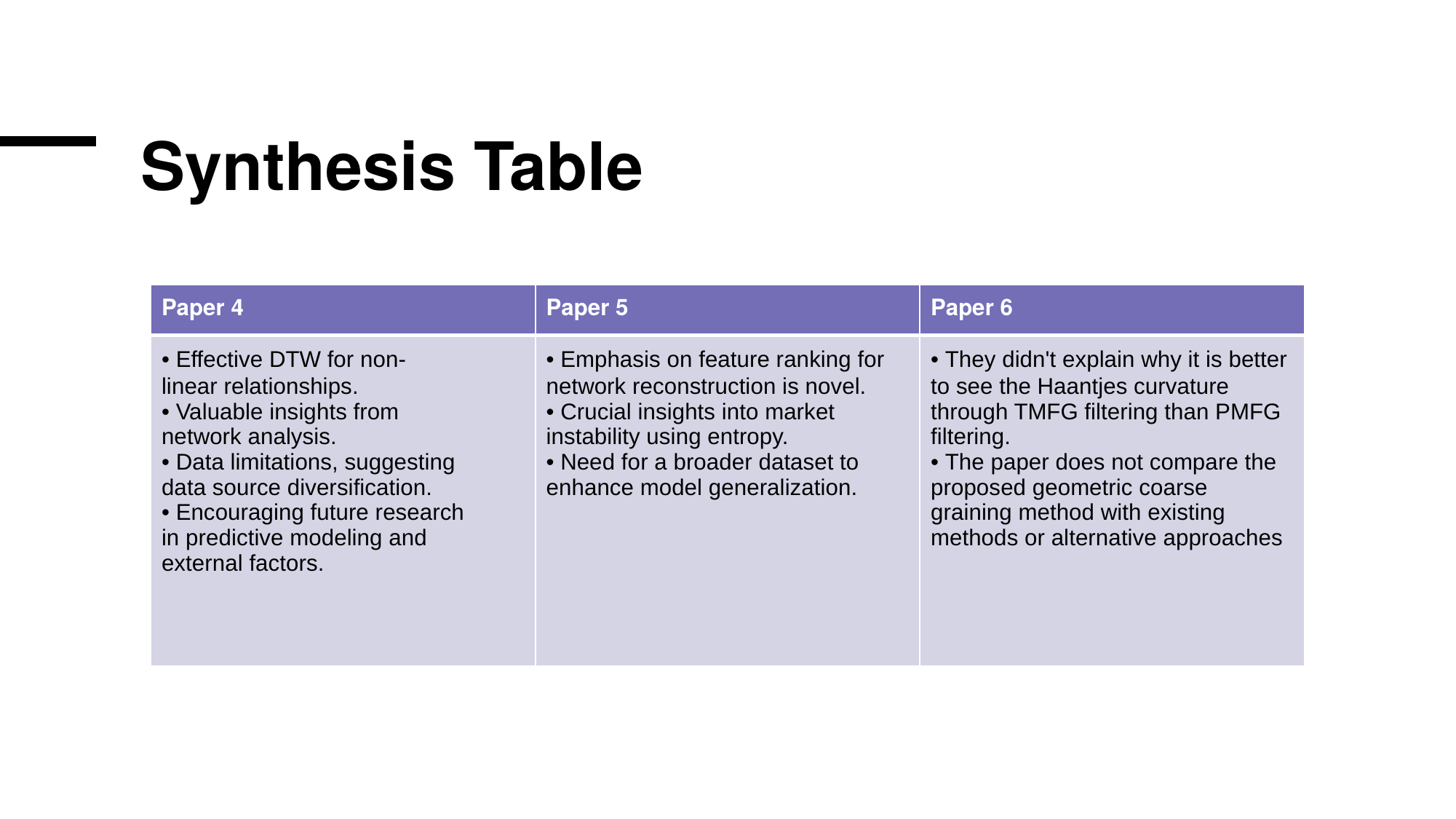

# Synthesis Table
| Paper 4​ | Paper 5​ | Paper 6​ |
| --- | --- | --- |
| ​• Effective DTW for non-linear relationships.  • Valuable insights from network analysis.  • Data limitations, suggesting data source diversification.  • Encouraging future research in predictive modeling and external factors. | ​• Emphasis on feature ranking for network reconstruction is novel.  • Crucial insights into market instability using entropy.  • Need for a broader dataset to enhance model generalization. | ​• They didn't explain why it is better to see the Haantjes curvature through TMFG filtering than PMFG filtering.  • The paper does not compare the proposed geometric coarse graining method with existing methods or alternative approaches |